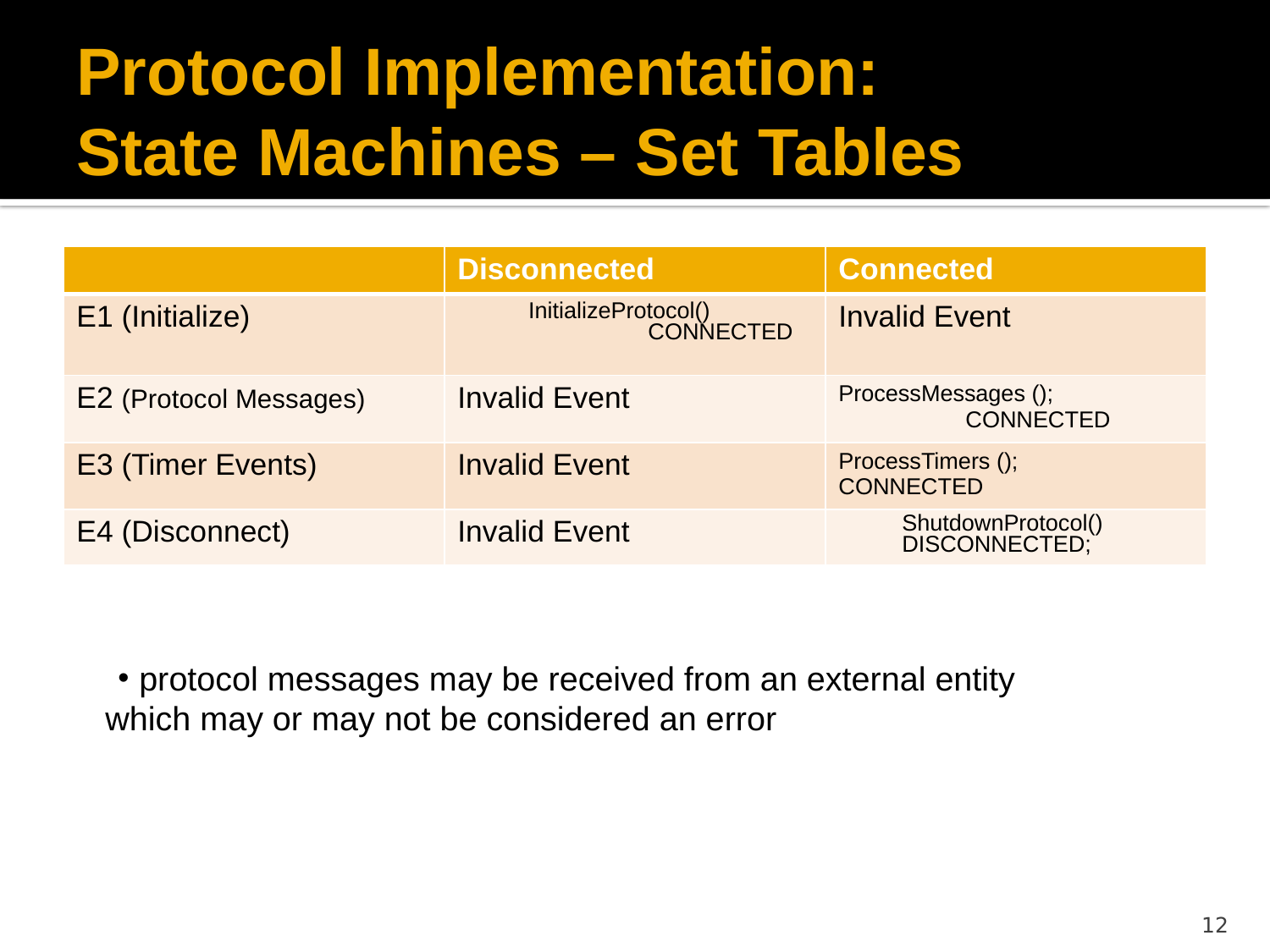

# Protocol Implementation: State Machines – Set Tables
|  | Disconnected | Connected |
| --- | --- | --- |
| E1 (Initialize) | InitializeProtocol() CONNECTED | Invalid Event |
| E2 (Protocol Messages) | Invalid Event | ProcessMessages (); CONNECTED |
| E3 (Timer Events) | Invalid Event | ProcessTimers (); CONNECTED |
| E4 (Disconnect) | Invalid Event | ShutdownProtocol() DISCONNECTED; |
 protocol messages may be received from an external entity which may or may not be considered an error
12